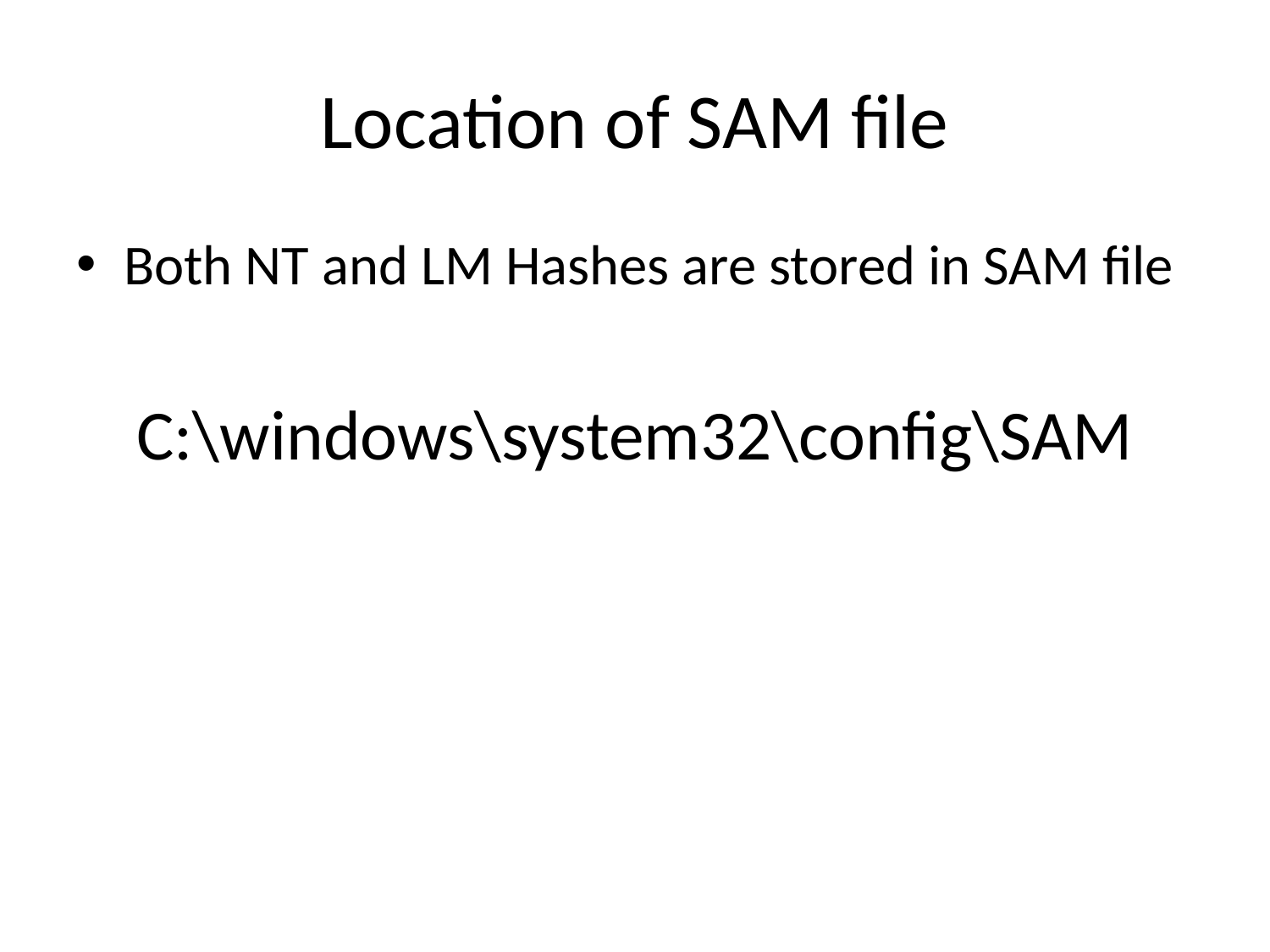

# Location of SAM file
Both NT and LM Hashes are stored in SAM file

C:\windows\system32\config\SAM